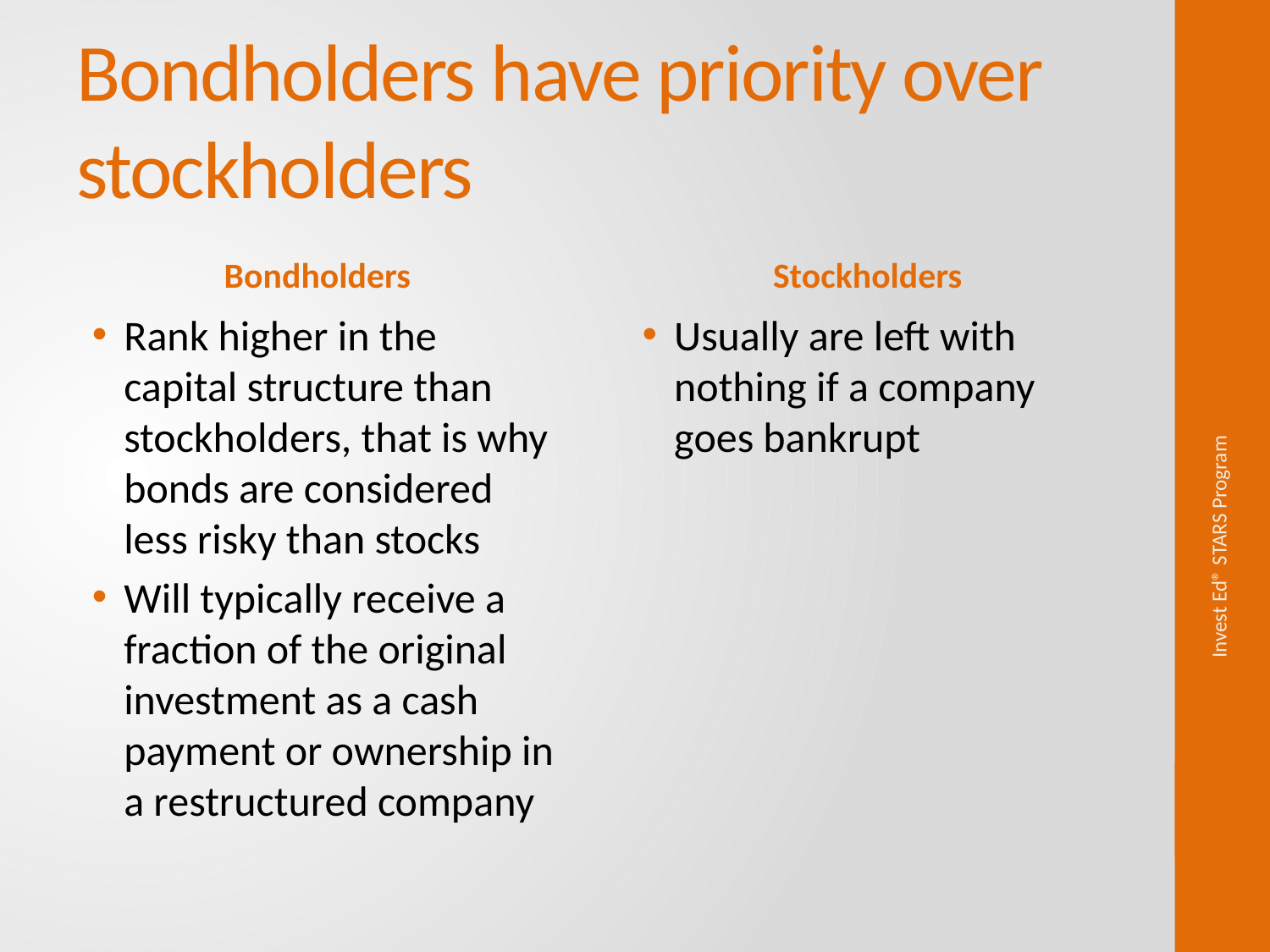

# Bondholders have priority over stockholders
Bondholders
Stockholders
Rank higher in the capital structure than stockholders, that is why bonds are considered less risky than stocks
Will typically receive a fraction of the original investment as a cash payment or ownership in a restructured company
Usually are left with nothing if a company goes bankrupt
Invest Ed® STARS Program